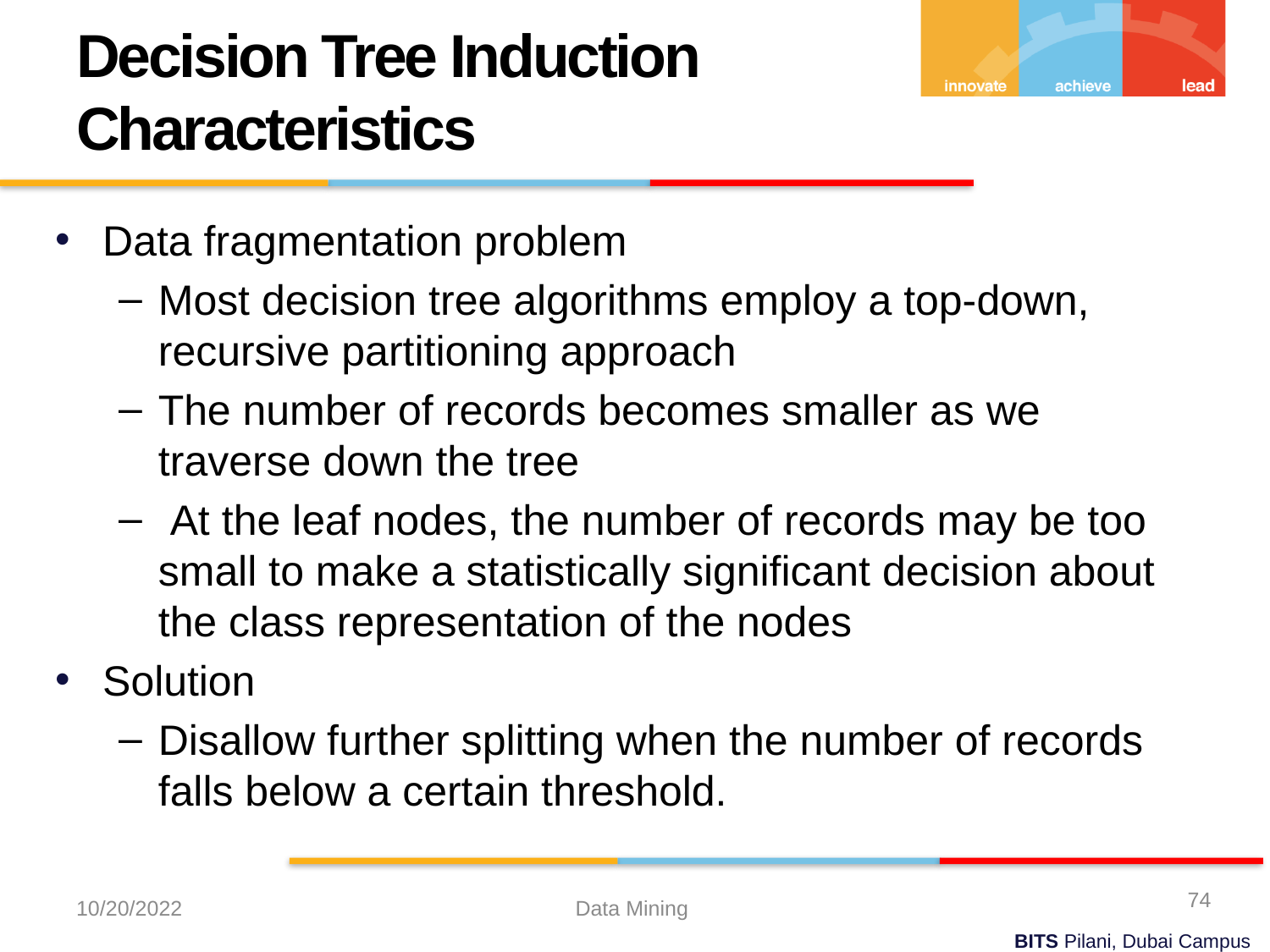

Decision Tree Induction Characteristics
Data fragmentation problem
Most decision tree algorithms employ a top-down, recursive partitioning approach
The number of records becomes smaller as we traverse down the tree
 At the leaf nodes, the number of records may be too small to make a statistically significant decision about the class representation of the nodes
Solution
Disallow further splitting when the number of records falls below a certain threshold.
74
10/20/2022
Data Mining